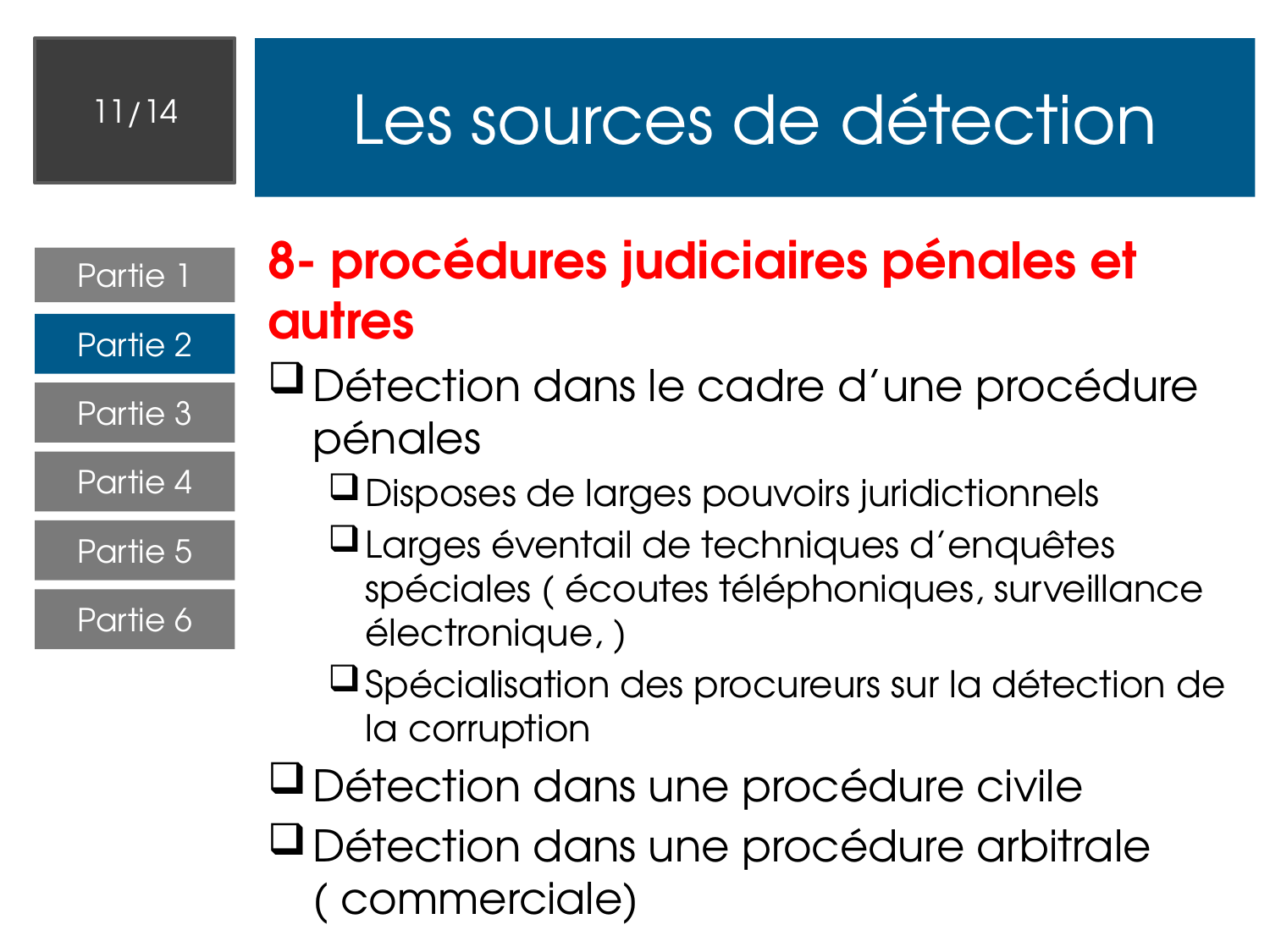

11/14
# Les sources de détection
8- procédures judiciaires pénales et autres
Détection dans le cadre d’une procédure pénales
Disposes de larges pouvoirs juridictionnels
Larges éventail de techniques d’enquêtes spéciales ( écoutes téléphoniques, surveillance électronique, )
Spécialisation des procureurs sur la détection de la corruption
Détection dans une procédure civile
Détection dans une procédure arbitrale ( commerciale)
Partie 1
Partie 2
Partie 3
Partie 4
Partie 5
Partie 6